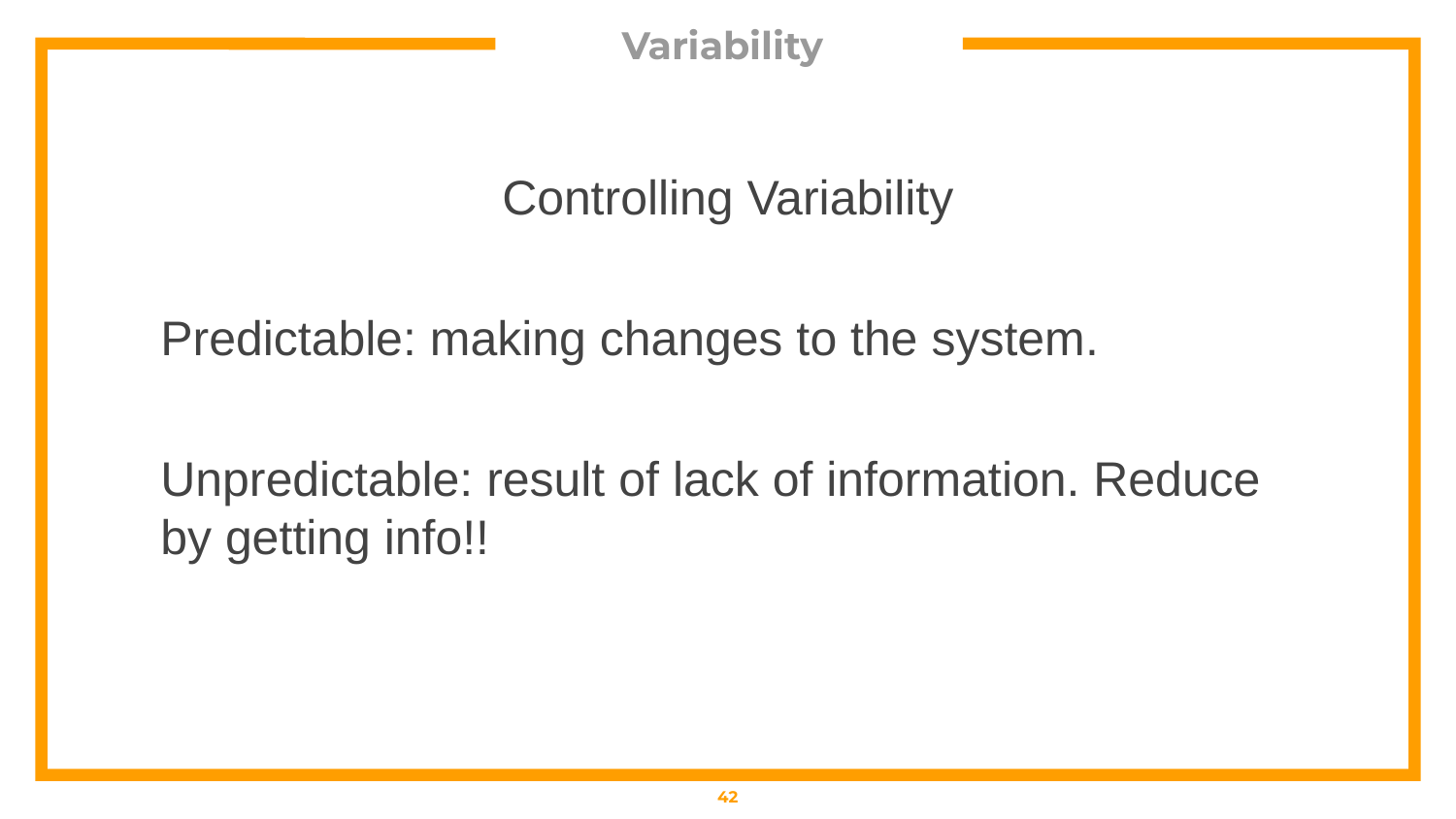

# Variability
Controlling Variability

Predictable: making changes to the system.

Unpredictable: result of lack of information. Reduce by getting info!!
42